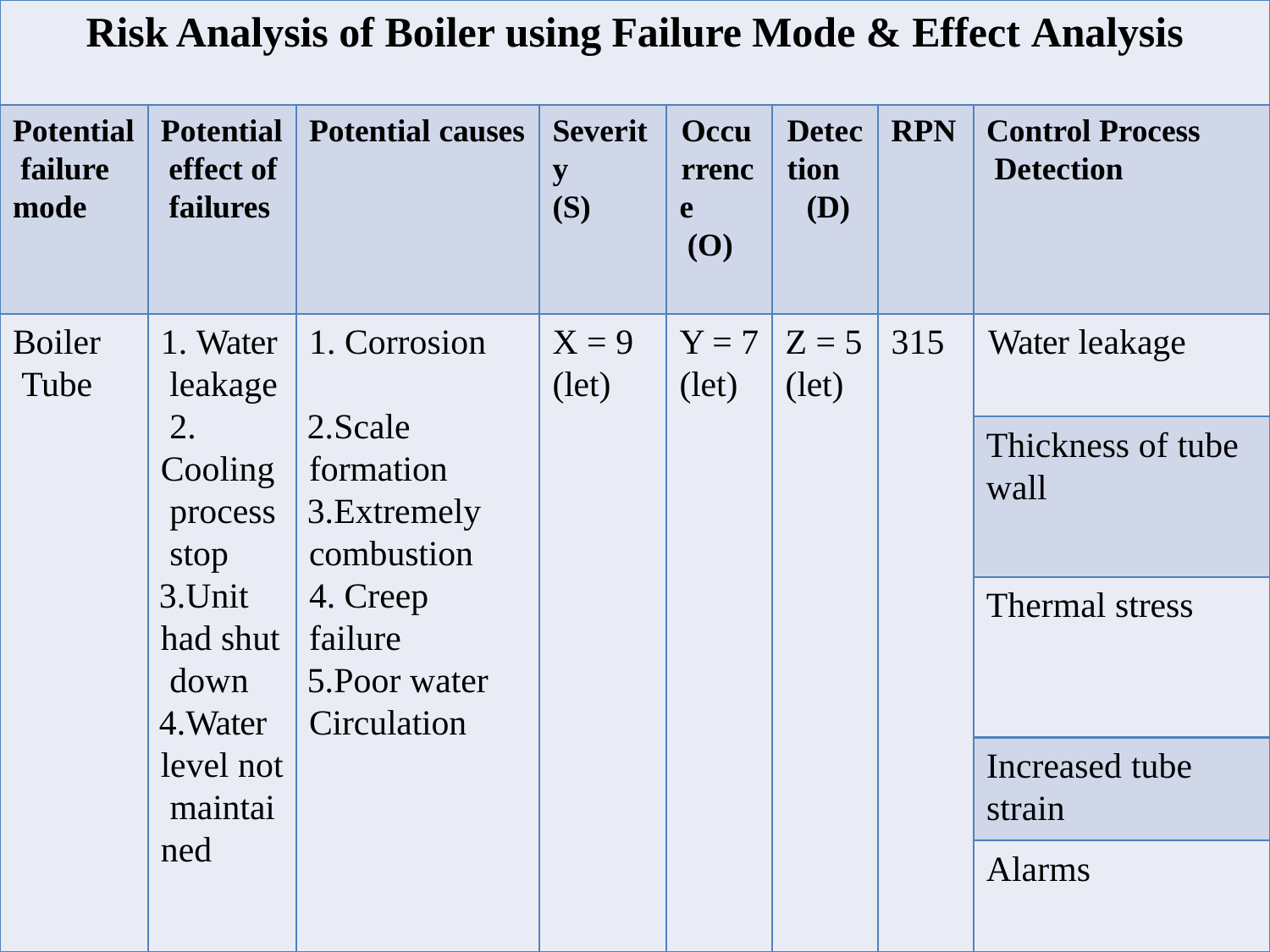

# Risk Analysis of Boiler using Failure Mode & Effect Analysis

Potential  failure  mode
Potential  effect of  failures
Potential causes
Severit	Occu	Detec  y	rrenc	tion
(S)	e	(D)  (O)
RPN	Control Process  Detection

Boiler  Tube
1. Water  leakage  2.  Cooling  process  stop
Unit  had shut  down
Water  level not  maintai  ned
1. Corrosion
X = 9
(let)
Y = 7
(let)
Z = 5
(let)
315	Water leakage
Scale
formation
Extremely  combustion
Creep
failure
Poor water  Circulation

Thickness of tube
wall

Thermal stress

Increased tube
strain

Alarms